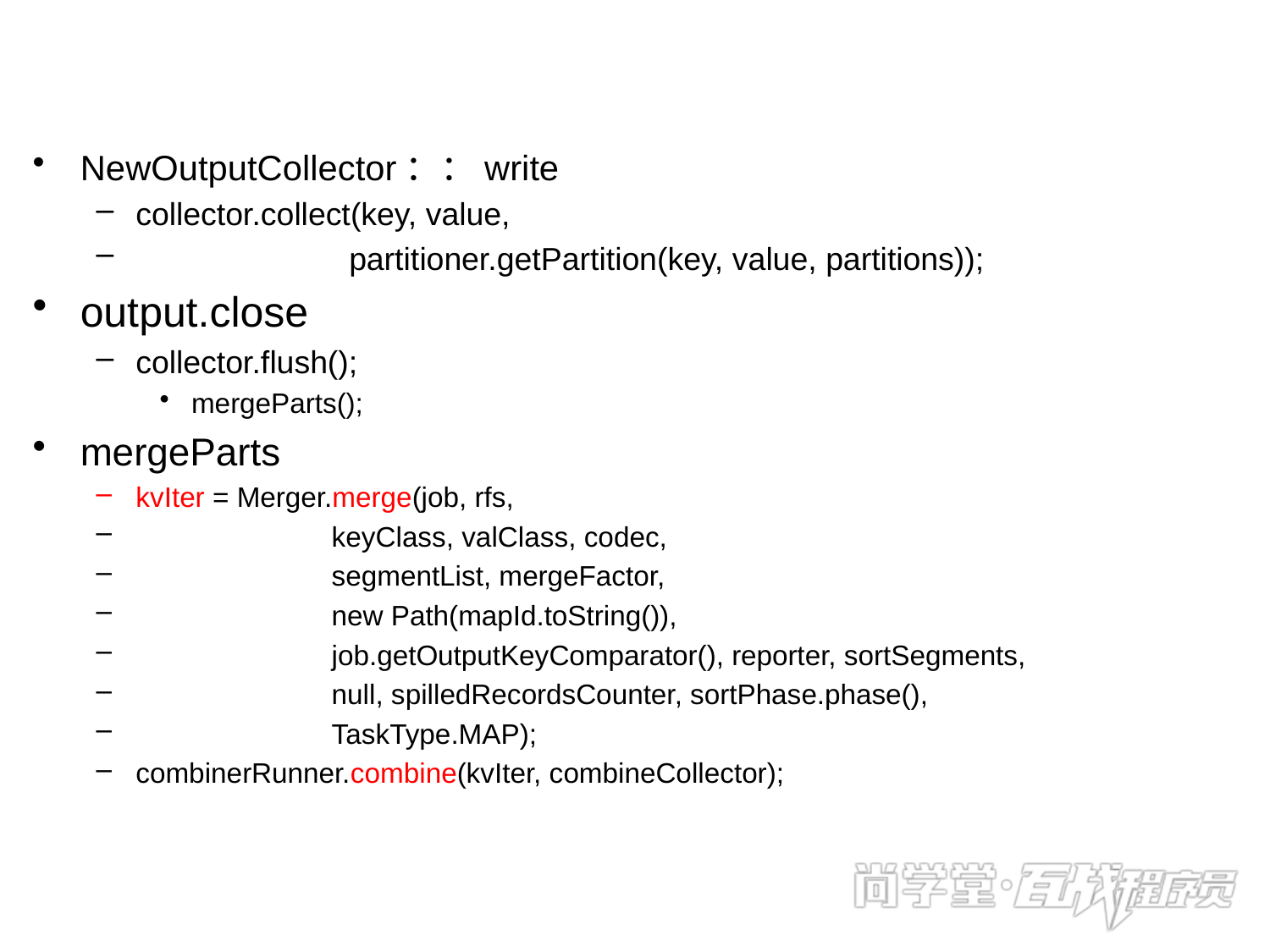

NewOutputCollector：：write
collector.collect(key, value,
                        partitioner.getPartition(key, value, partitions));
output.close
collector.flush();
mergeParts();
mergeParts
kvIter = Merger.merge(job, rfs,
                         keyClass, valClass, codec,
                         segmentList, mergeFactor,
                         new Path(mapId.toString()),
                         job.getOutputKeyComparator(), reporter, sortSegments,
                         null, spilledRecordsCounter, sortPhase.phase(),
                         TaskType.MAP);
combinerRunner.combine(kvIter, combineCollector);